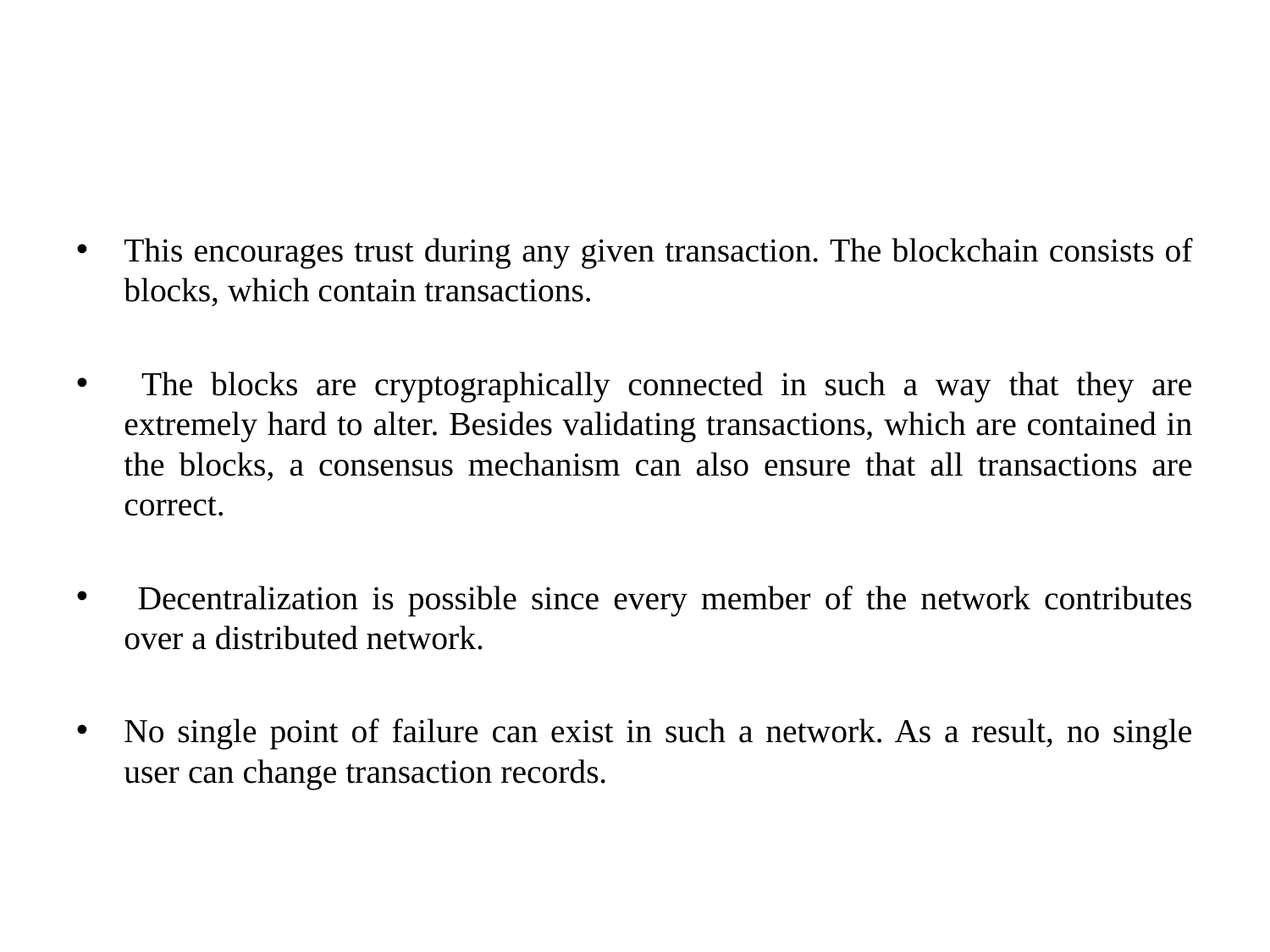

#
This encourages trust during any given transaction. The blockchain consists of blocks, which contain transactions.

 The blocks are cryptographically connected in such a way that they are extremely hard to alter. Besides validating transactions, which are contained in the blocks, a consensus mechanism can also ensure that all transactions are correct.

 Decentralization is possible since every member of the network contributes over a distributed network.

No single point of failure can exist in such a network. As a result, no single user can change transaction records.